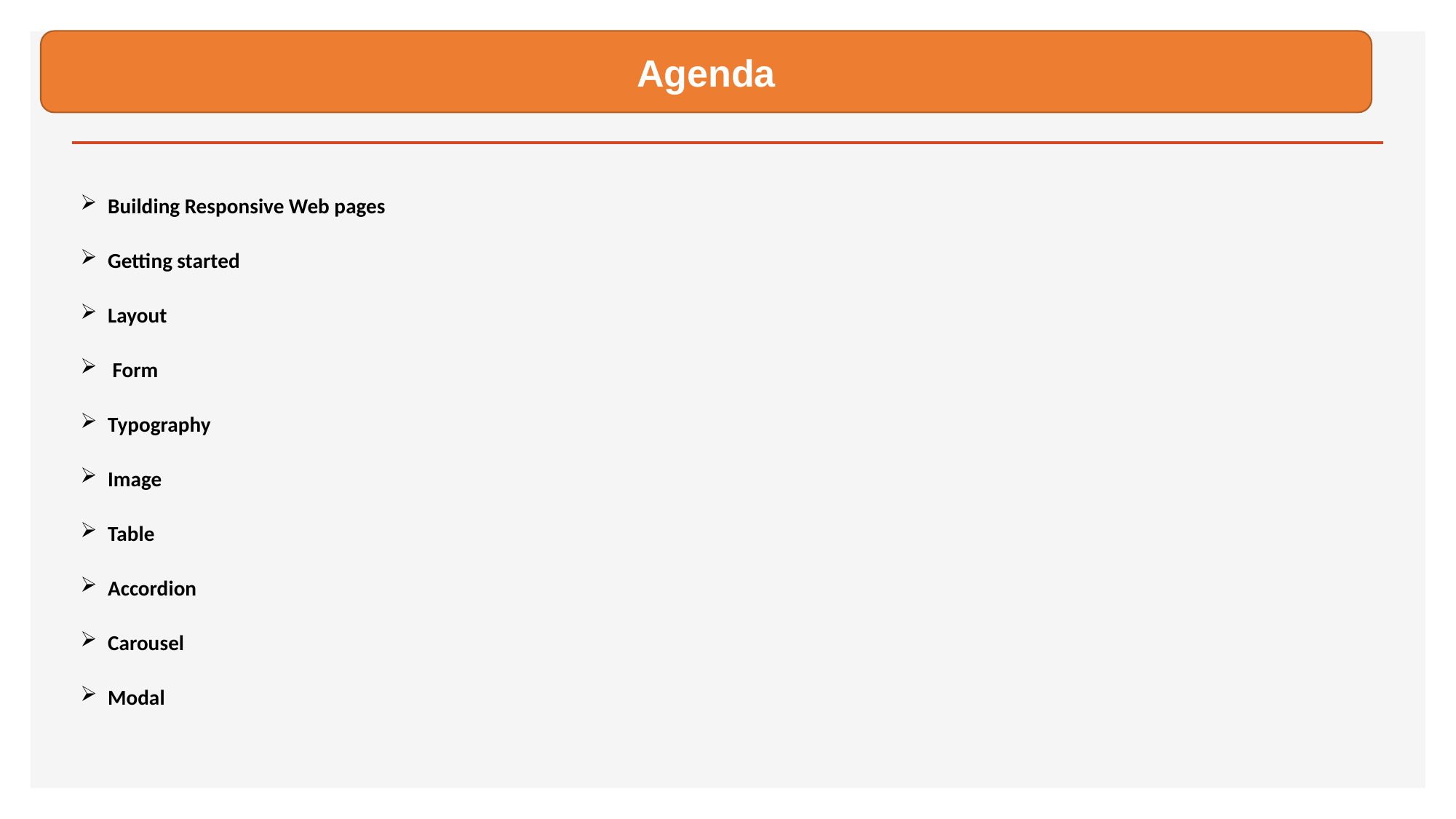

Agenda

Building Responsive Web pages

Getting started

Layout

 Form

Typography

Image

Table

Accordion

Carousel

Modal